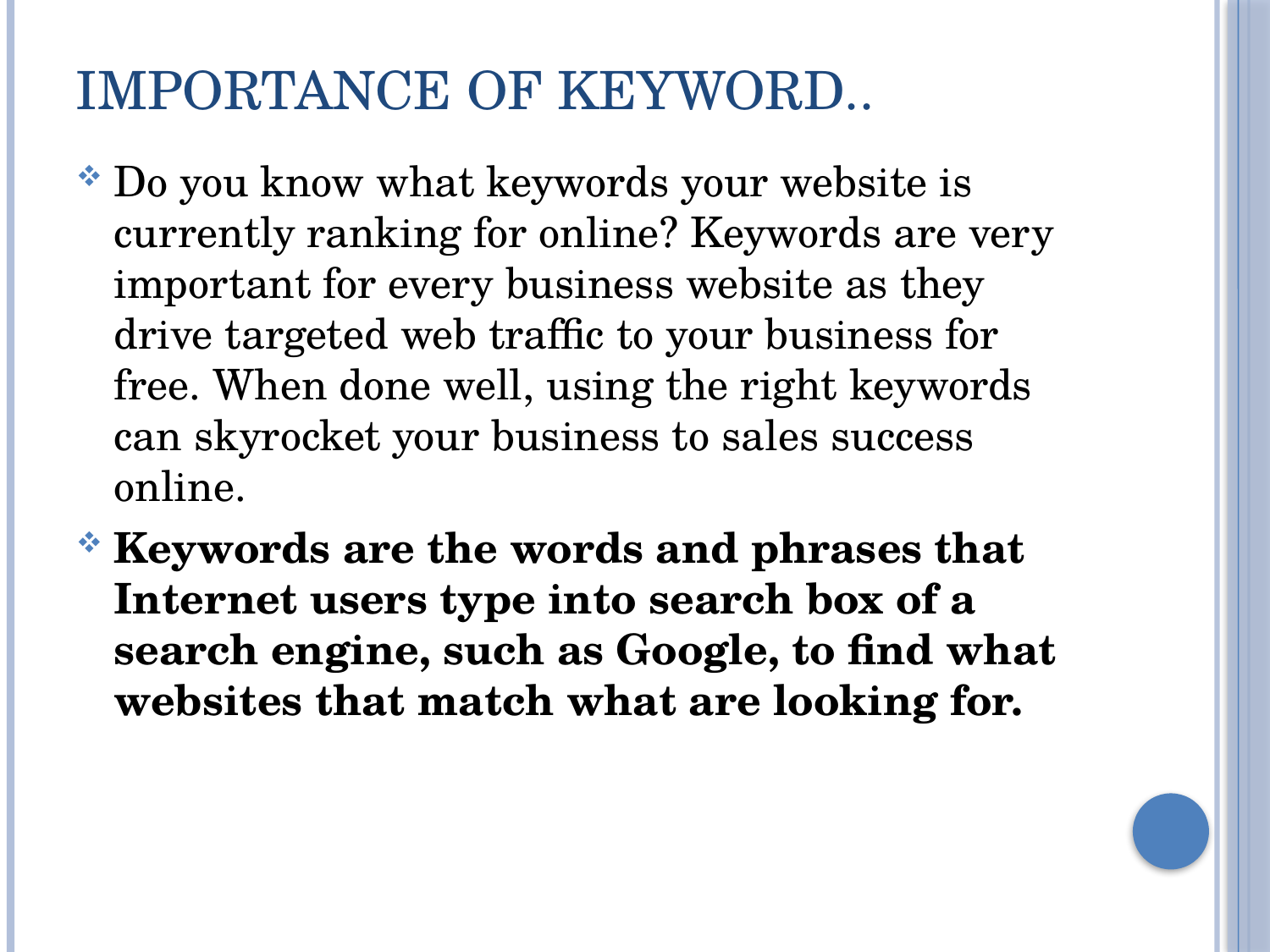

# Importance of keyword..
Do you know what keywords your website is currently ranking for online? Keywords are very important for every business website as they drive targeted web traffic to your business for free. When done well, using the right keywords can skyrocket your business to sales success online.
Keywords are the words and phrases that Internet users type into search box of a search engine, such as Google, to find what websites that match what are looking for.